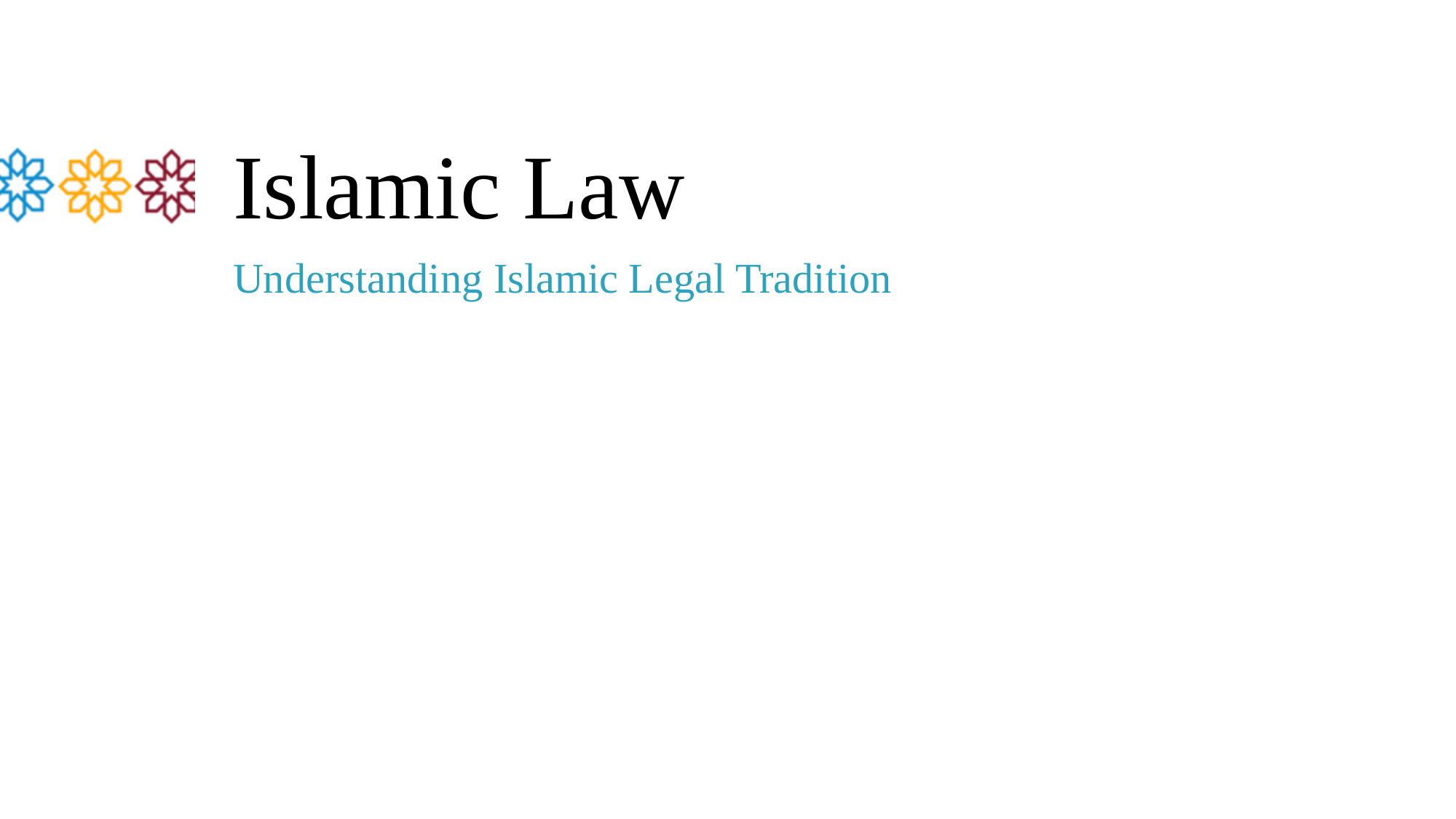

# Islamic Law
Understanding Islamic Legal Tradition